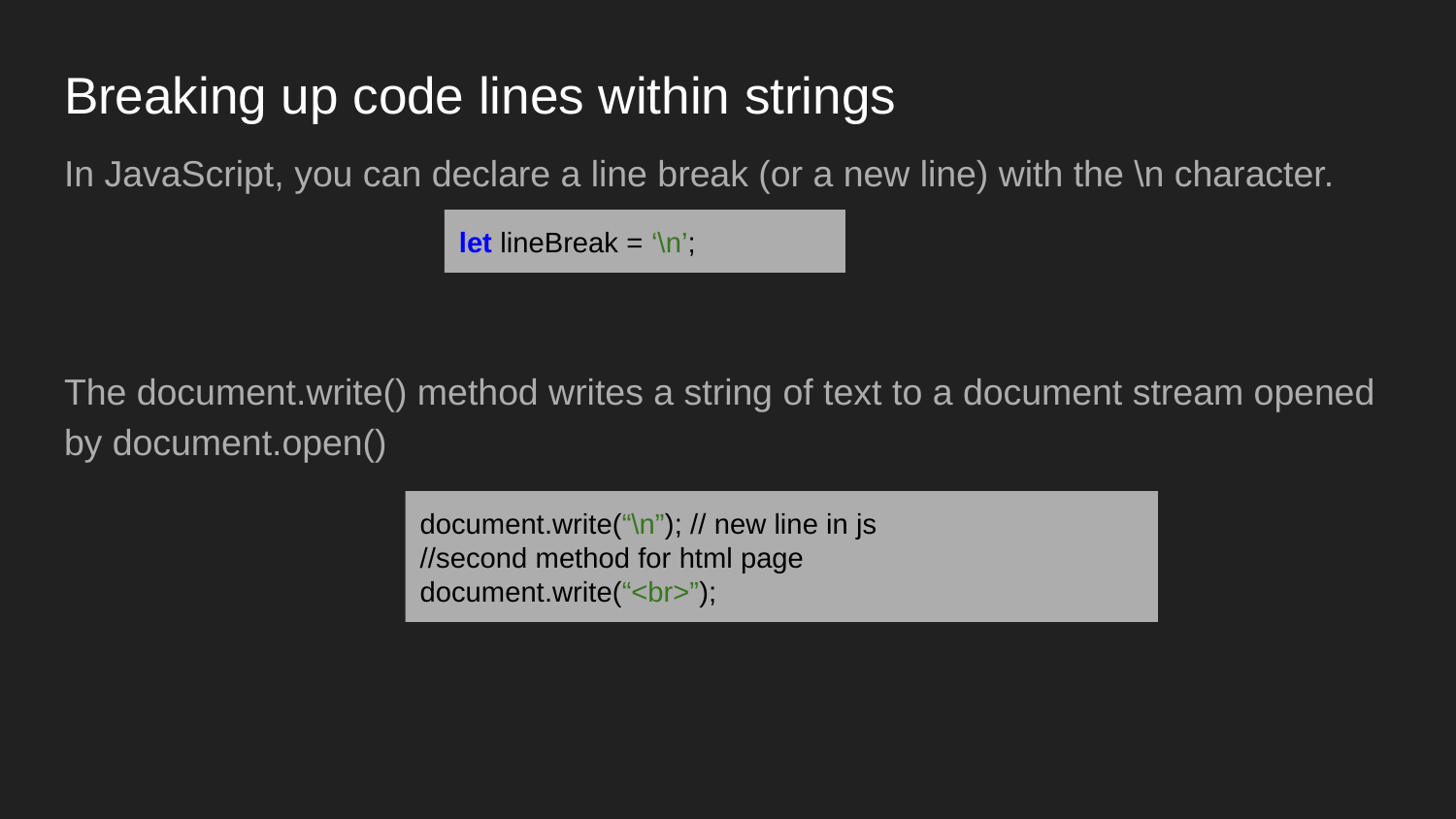

# Breaking up code lines within strings
In JavaScript, you can declare a line break (or a new line) with the \n character.

The document.write() method writes a string of text to a document stream opened by document.open()

let lineBreak = ‘\n’;
document.write(“\n”); // new line in js
//second method for html page
document.write(“<br>”);